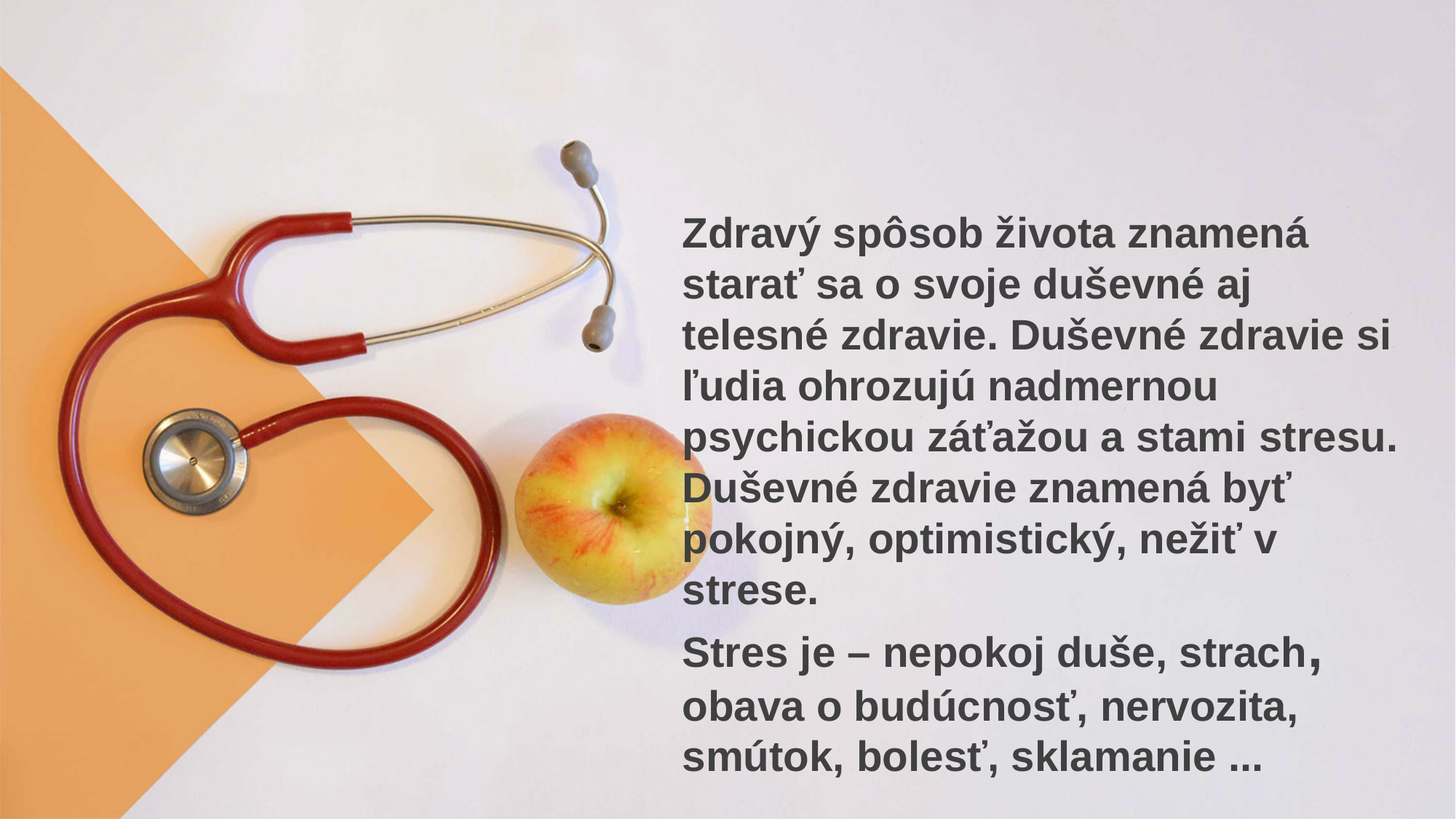

Zdravý spôsob života znamená starať sa o svoje duševné aj telesné zdravie. Duševné zdravie si ľudia ohrozujú nadmernou psychickou záťažou a stami stresu.
Duševné zdravie znamená byť pokojný, optimistický, nežiť v  strese.
Stres je – nepokoj duše, strach, obava o budúcnosť, nervozita, smútok, bolesť, sklamanie ...